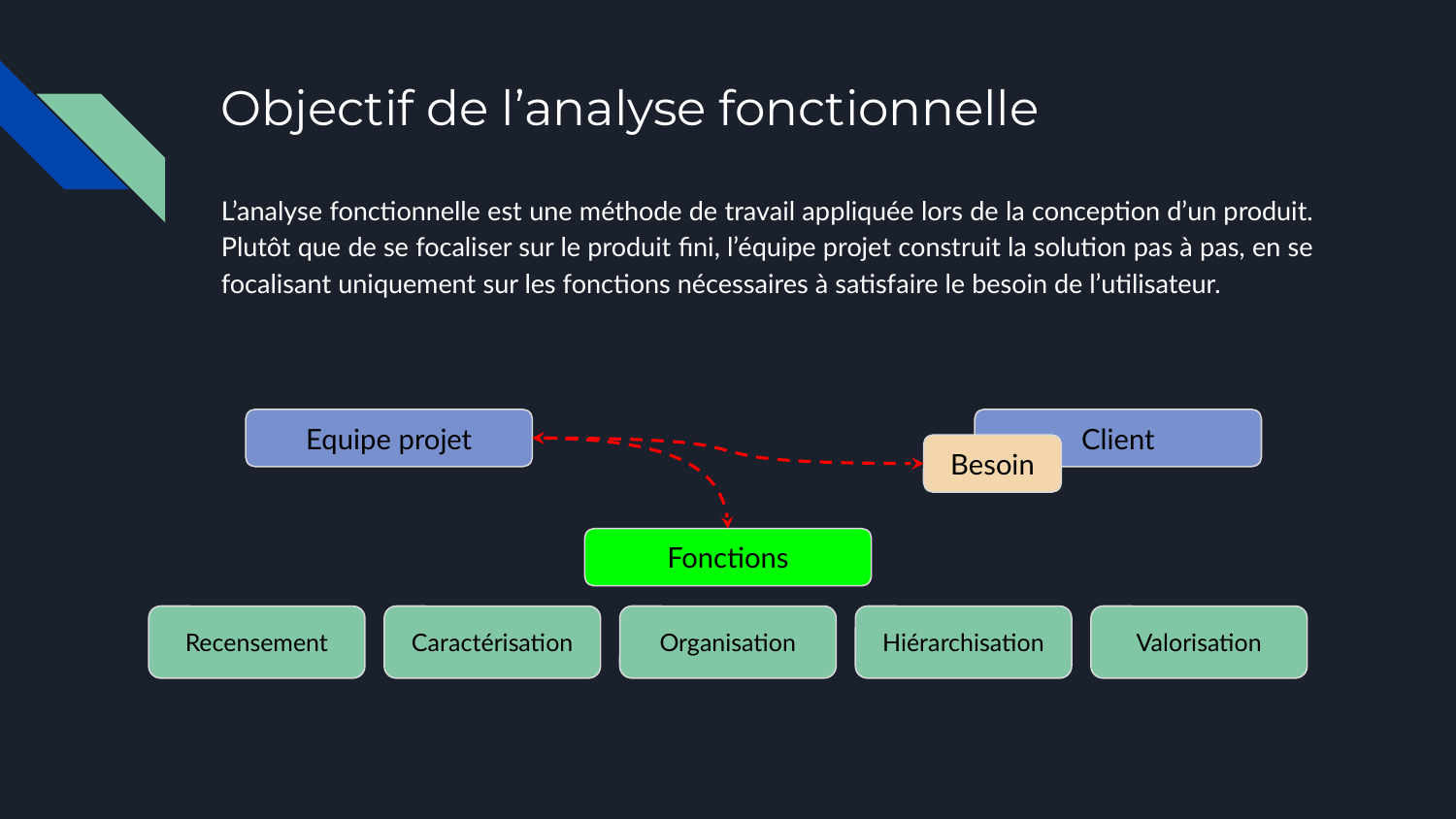

# Objectif de l’analyse fonctionnelle
L’analyse fonctionnelle est une méthode de travail appliquée lors de la conception d’un produit. Plutôt que de se focaliser sur le produit fini, l’équipe projet construit la solution pas à pas, en se focalisant uniquement sur les fonctions nécessaires à satisfaire le besoin de l’utilisateur.
Equipe projet
Client
Besoin
Fonctions
Recensement
Caractérisation
Organisation
Hiérarchisation
Valorisation